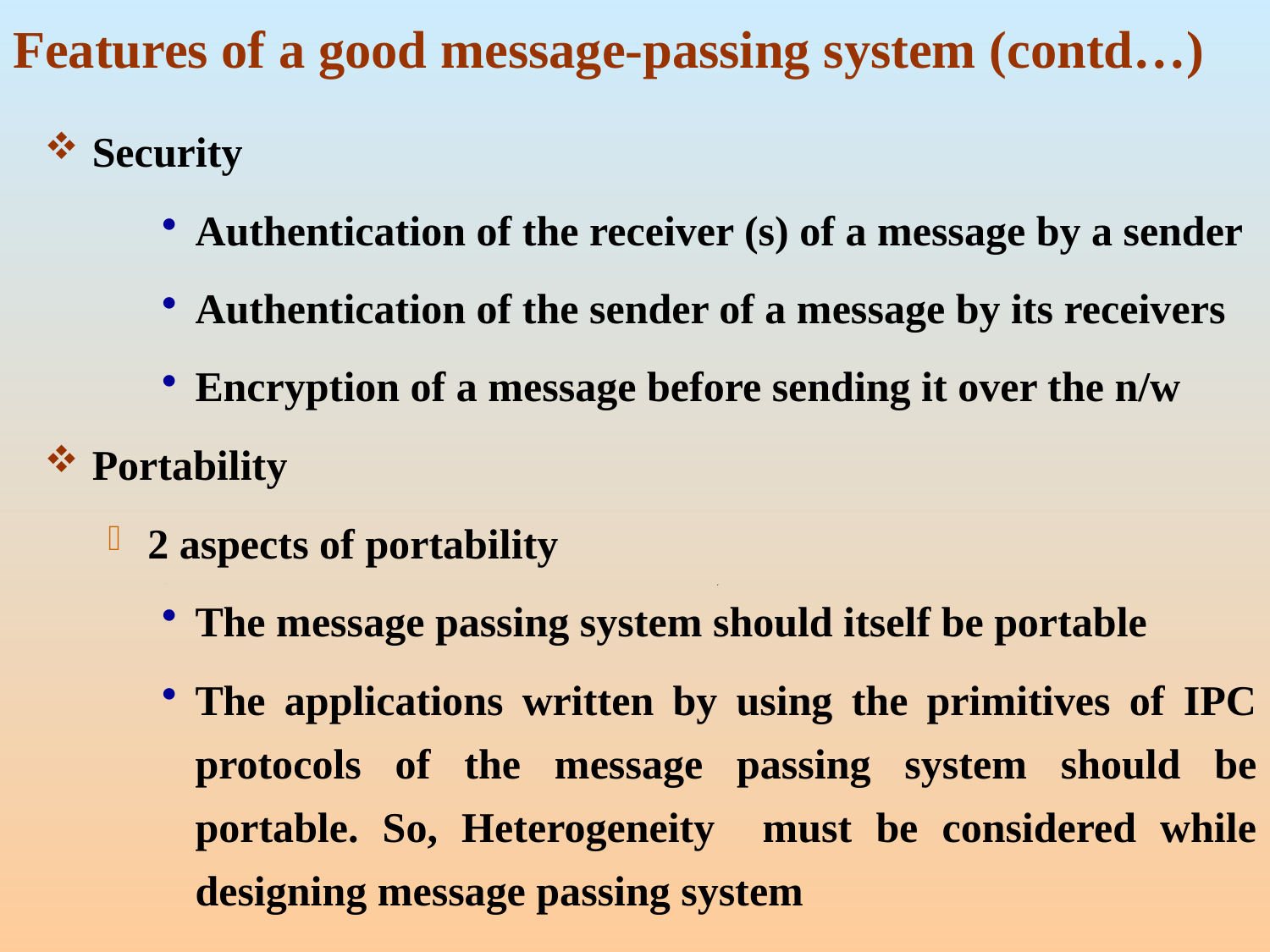

# Features of a good message-passing system (contd…)
Security
Authentication of the receiver (s) of a message by a sender
Authentication of the sender of a message by its receivers
Encryption of a message before sending it over the n/w
Portability
2 aspects of portability
The message passing system should itself be portable
The applications written by using the primitives of IPC protocols of the message passing system should be portable. So, Heterogeneity  must be considered while designing message passing system